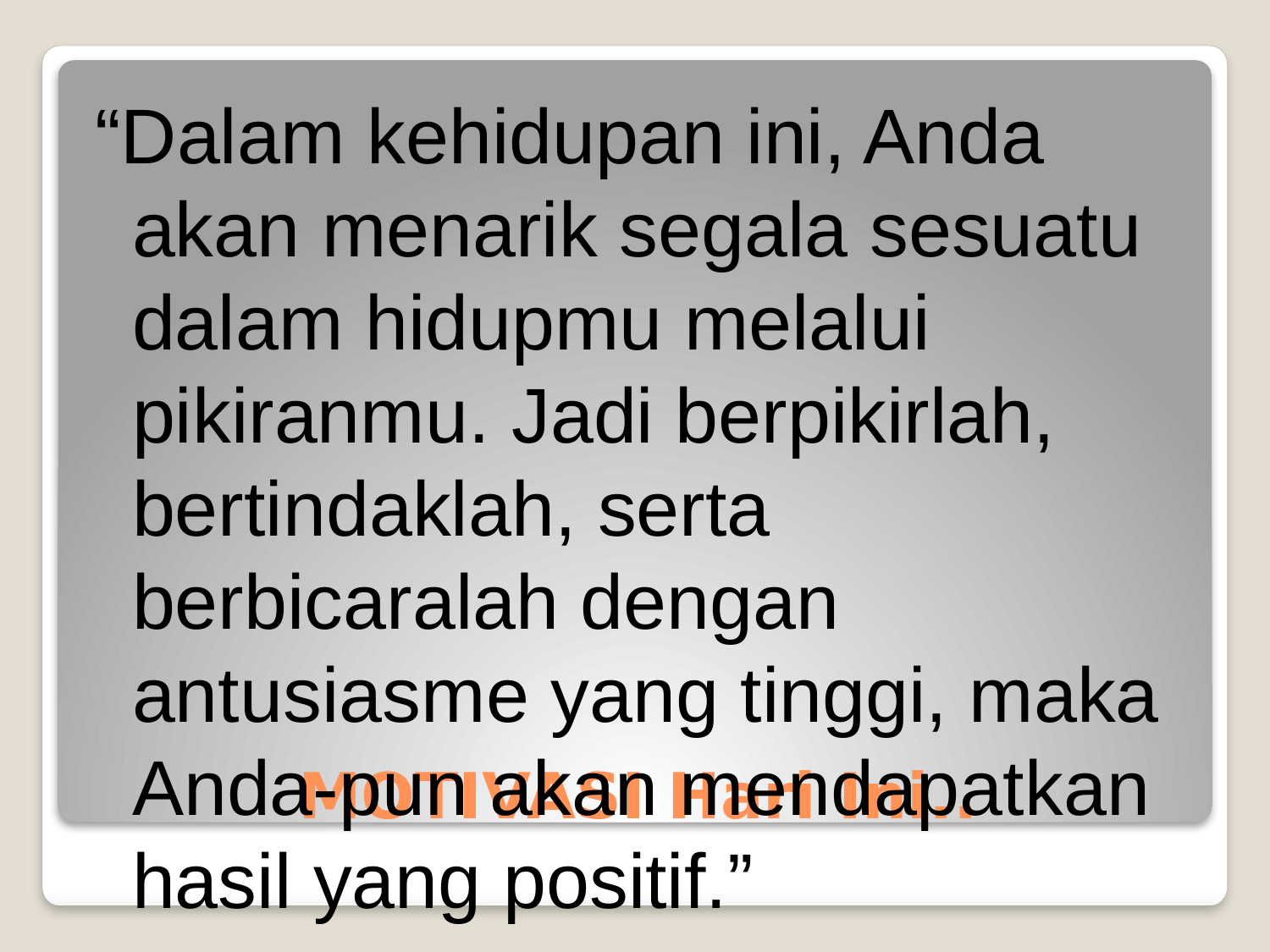

“Dalam kehidupan ini, Anda akan menarik segala sesuatu dalam hidupmu melalui pikiranmu. Jadi berpikirlah, bertindaklah, serta berbicaralah dengan antusiasme yang tinggi, maka Anda-pun akan mendapatkan hasil yang positif.”
# MOTIVASI Hari Ini..